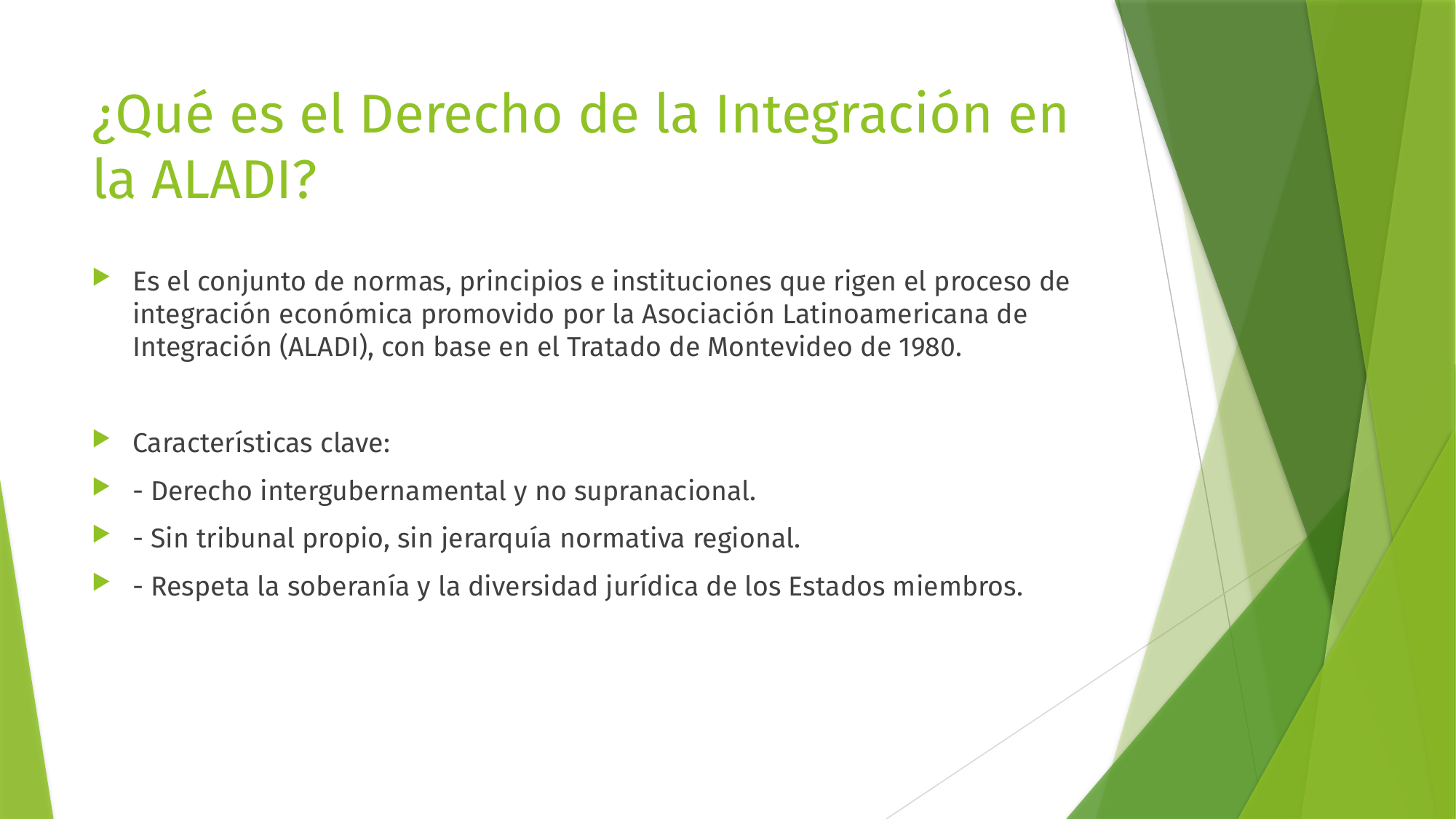

# ¿Qué es el Derecho de la Integración en la ALADI?
Es el conjunto de normas, principios e instituciones que rigen el proceso de integración económica promovido por la Asociación Latinoamericana de Integración (ALADI), con base en el Tratado de Montevideo de 1980.

Características clave:
- Derecho intergubernamental y no supranacional.
- Sin tribunal propio, sin jerarquía normativa regional.
- Respeta la soberanía y la diversidad jurídica de los Estados miembros.